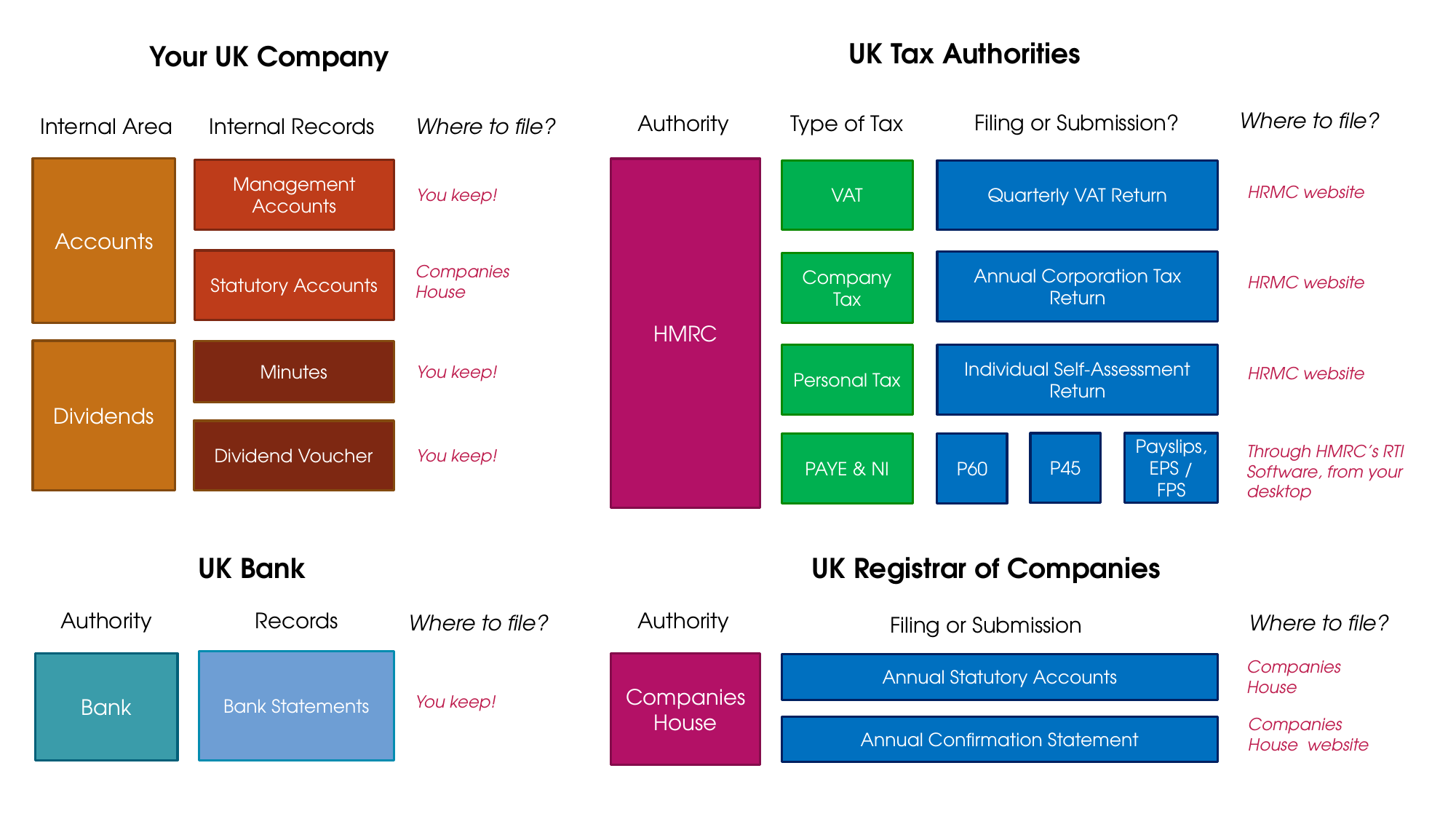

UK Tax Authorities
Your UK Company
Where to file?
Filing or Submission?
Authority
Type of Tax
Internal Records
Where to file?
Internal Area
Accounts
HMRC
Management Accounts
VAT
Quarterly VAT Return
HRMC website
You keep!
Statutory Accounts
Annual Corporation Tax Return
Company Tax
Companies House
HRMC website
Dividends
Minutes
Individual Self-Assessment Return
Personal Tax
You keep!
HRMC website
Dividend Voucher
Payslips, EPS / FPS
P45
P60
PAYE & NI
Through HMRC’s RTI Software, from your desktop
You keep!
UK Registrar of Companies
UK Bank
Records
Authority
Authority
Where to file?
Where to file?
Filing or Submission
Bank Statements
Companies House
Bank
Companies House
Annual Statutory Accounts
You keep!
Companies House  website
Annual Confirmation Statement